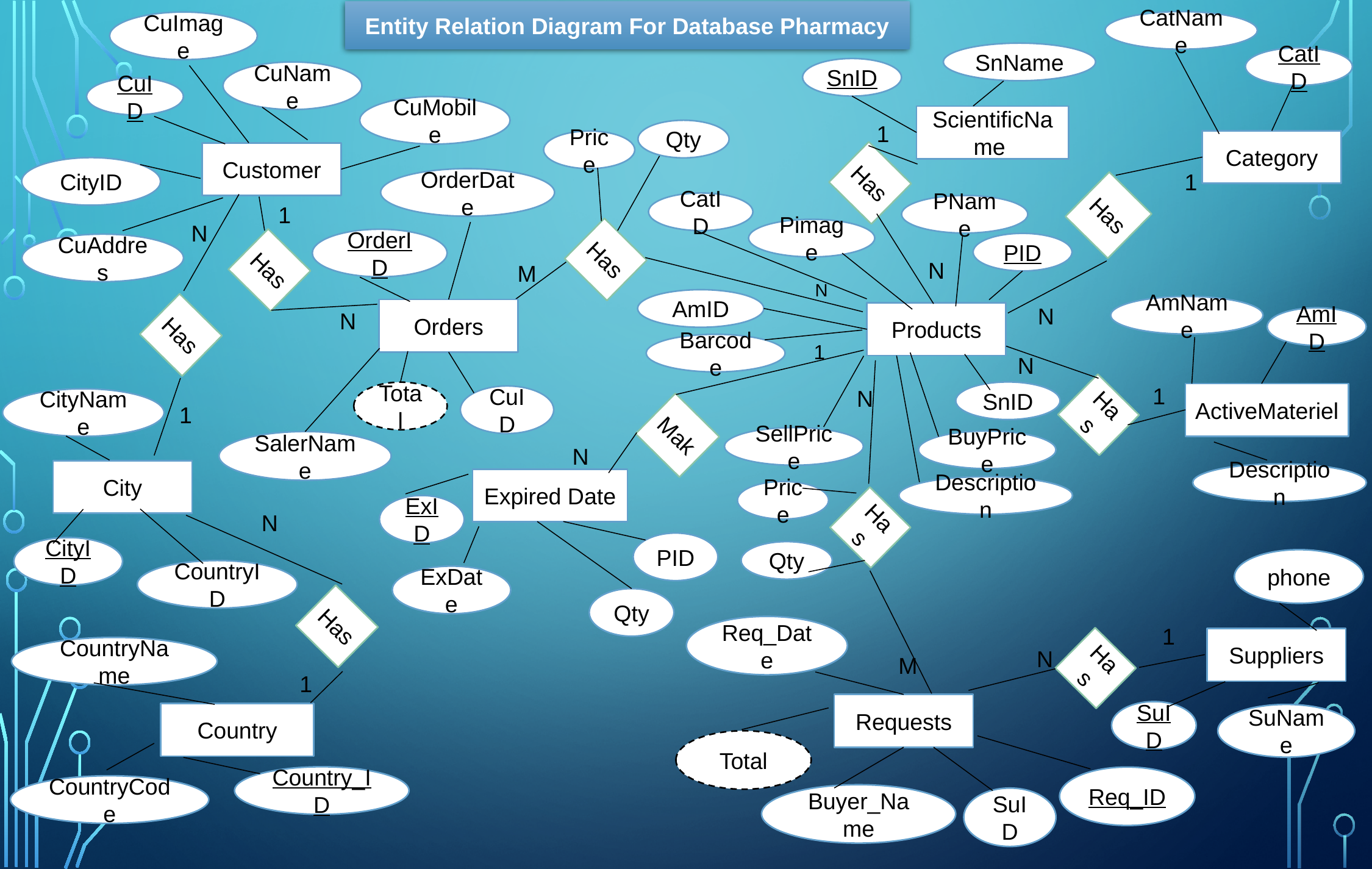

Entity Relation Diagram For Database Pharmacy
CatName
CuImage
SnName
CatID
SnID
CuName
CuID
CuMobile
ScientificName
1
Qty
Category
Price
Customer
Has
CityID
1
OrderDate
OrderID
Orders
Total
CuID
SalerName
Has
CatID
PName
1
N
Pimage
Has
PID
CuAddres
Has
N
M
N
AmID
AmName
N
Products
N
Has
AmID
Barcode
1
N
1
SnID
N
ActiveMateriel
Has
CityName
1
Mak
SellPrice
BuyPrice
N
City
Description
Expired Date
ExID
PID
ExDate
Qty
Description
Price
Has
N
CityID
Qty
phone
CountryID
Has
Req_Date
1
Suppliers
CountryName
Has
N
M
1
Requests
SuID
Country
SuName
Total
Country_ID
Req_ID
CountryCode
Buyer_Name
SuID